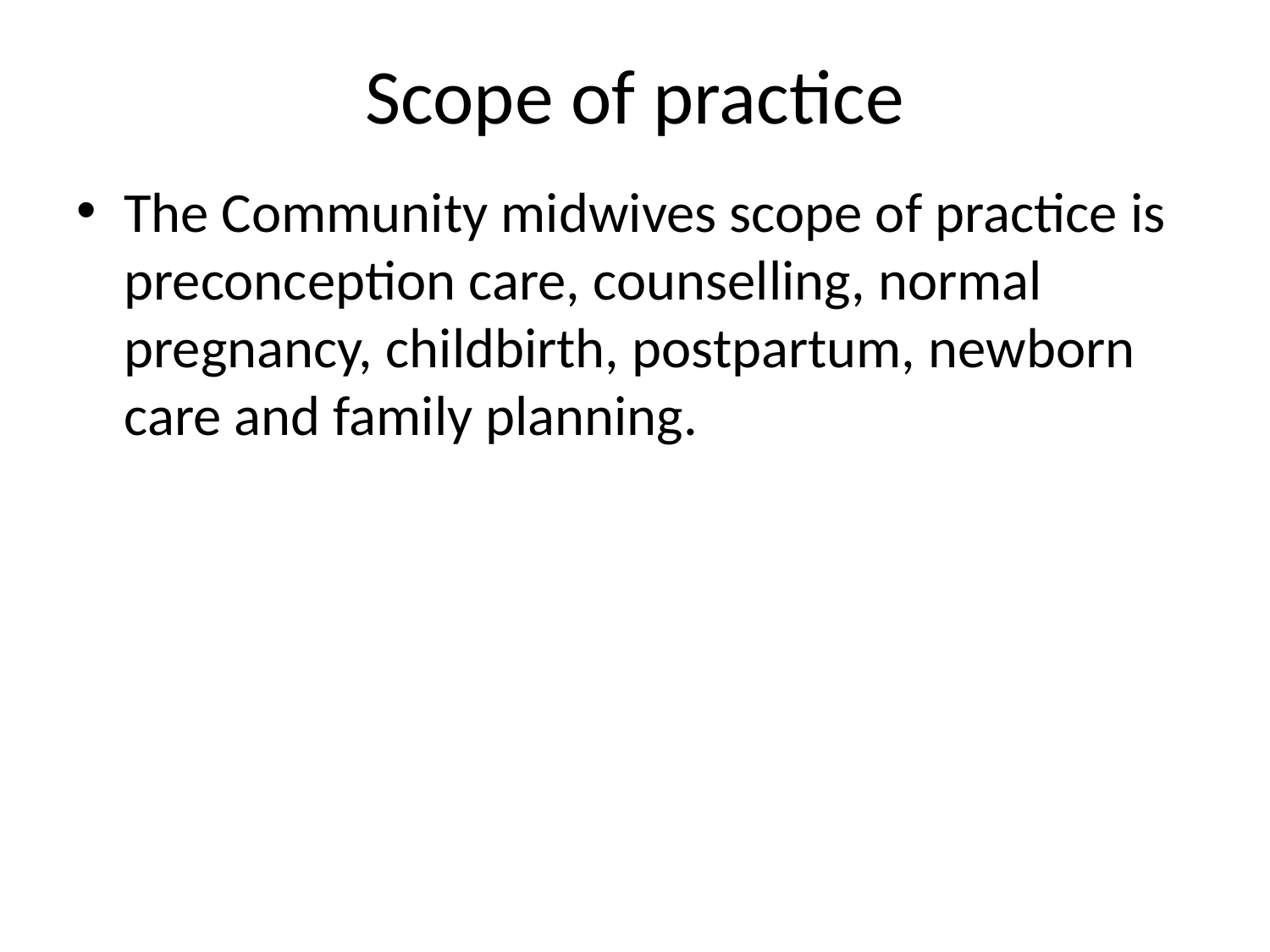

# Scope of practice
The Community midwives scope of practice is preconception care, counselling, normal pregnancy, childbirth, postpartum, newborn care and family planning.